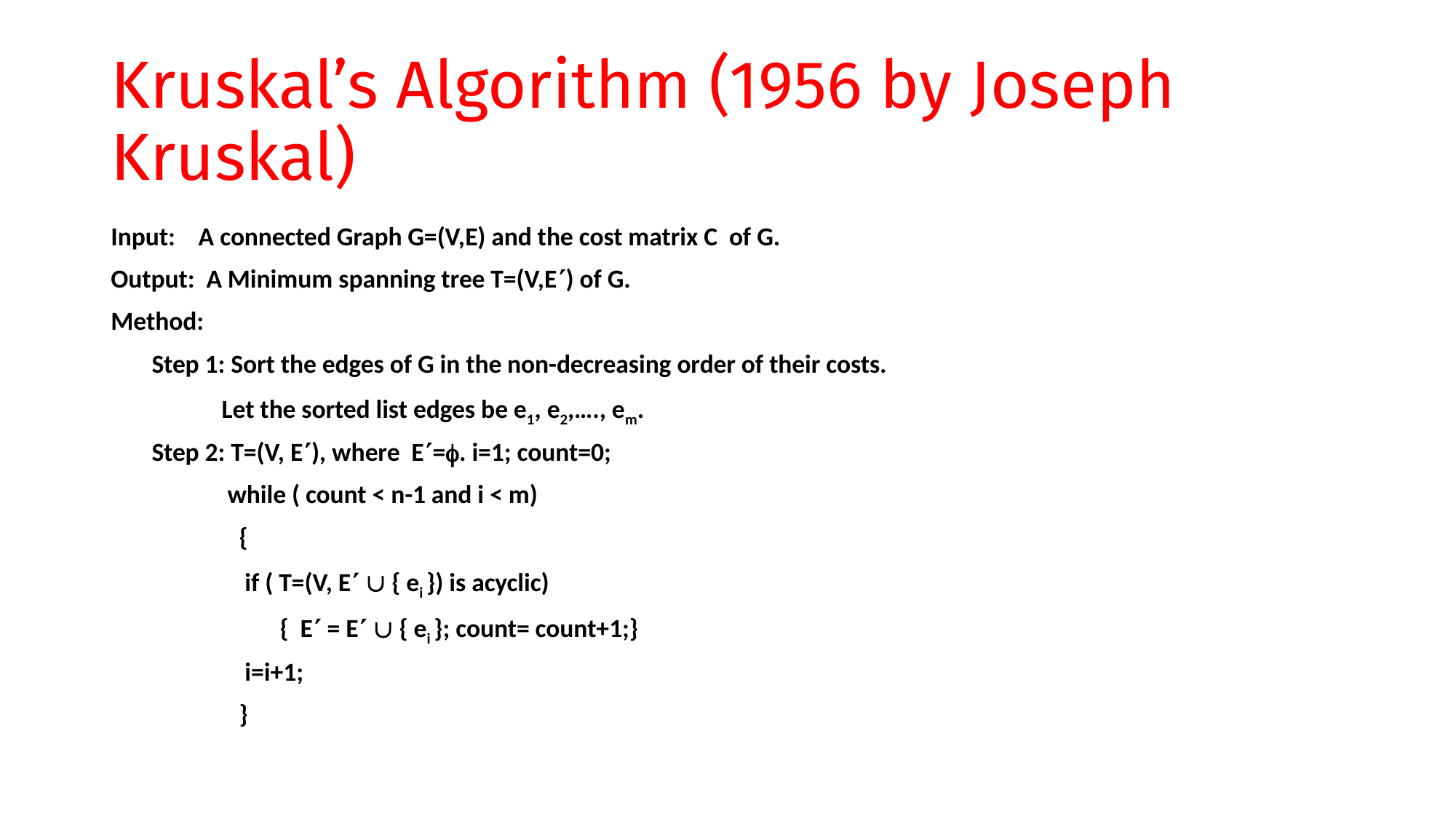

# Kruskal’s Algorithm (1956 by Joseph Kruskal)
Input:    A connected Graph G=(V,E) and the cost matrix C  of G.
Output:  A Minimum spanning tree T=(V,E′) of G.
Method:
       Step 1: Sort the edges of G in the non-decreasing order of their costs.
                   Let the sorted list edges be e1, e2,…., em.
       Step 2: T=(V, E′), where  E′=φ. i=1; count=0;
                    while ( count < n-1 and i < m)
                      {
                       if ( T=(V, E′ ∪ { ei }) is acyclic)
                             {  E′ = E′ ∪ { ei }; count= count+1;}
                       i=i+1;
                      }